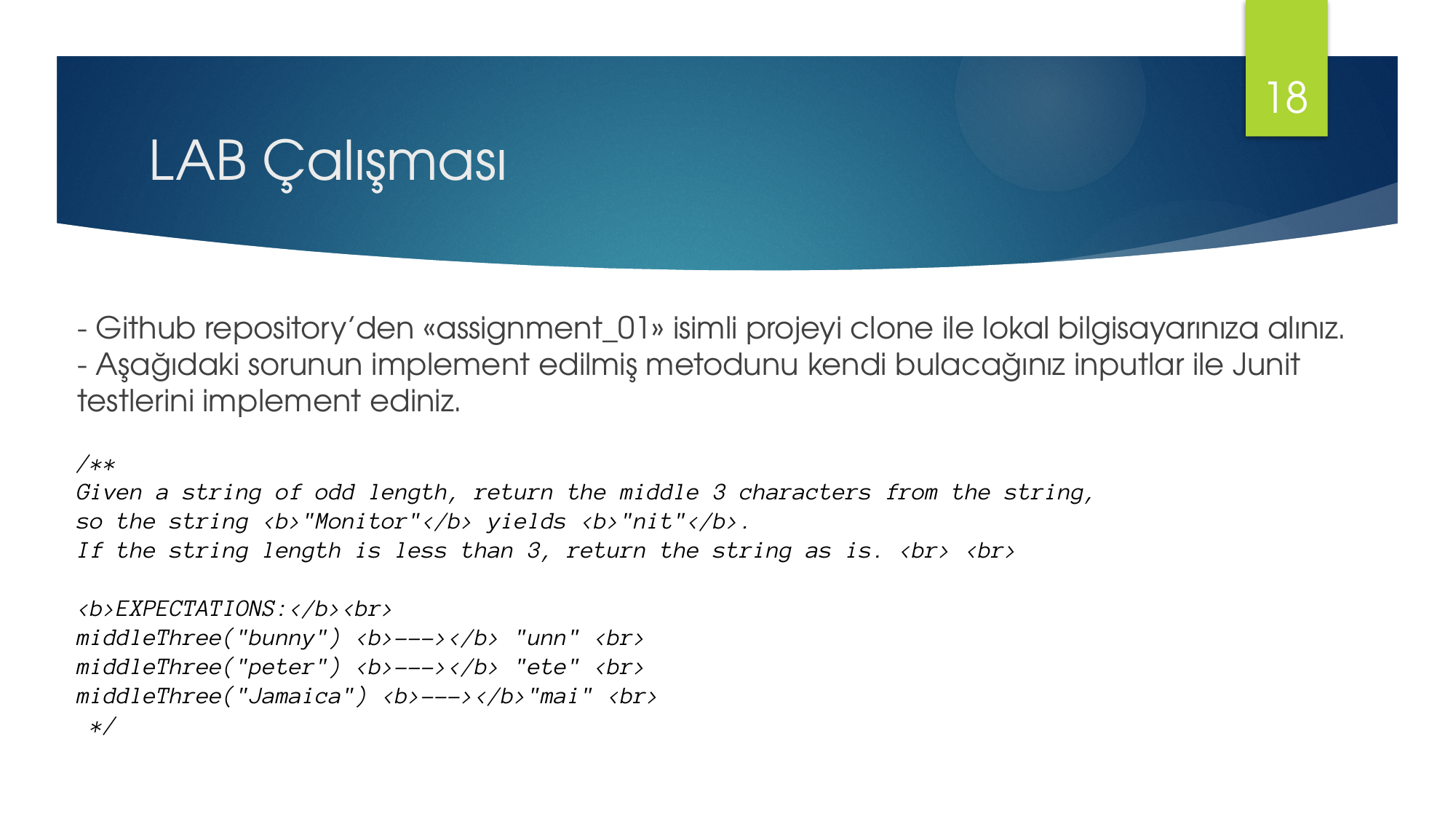

18
# LAB Çalışması

- Github repository’den «assignment_01» isimli projeyi clone ile lokal bilgisayarınıza alınız.
- Aşağıdaki sorunun implement edilmiş metodunu kendi bulacağınız inputlar ile Junit testlerini implement ediniz.

/**
Given a string of odd length, return the middle 3 characters from the string,
so the string <b>"Monitor"</b> yields <b>"nit"</b>.
If the string length is less than 3, return the string as is. <br> <br>
<b>EXPECTATIONS:</b><br>
middleThree("bunny") <b>---></b> "unn" <br>
middleThree("peter") <b>---></b> "ete" <br>
middleThree("Jamaica") <b>---></b>"mai" <br>
 */